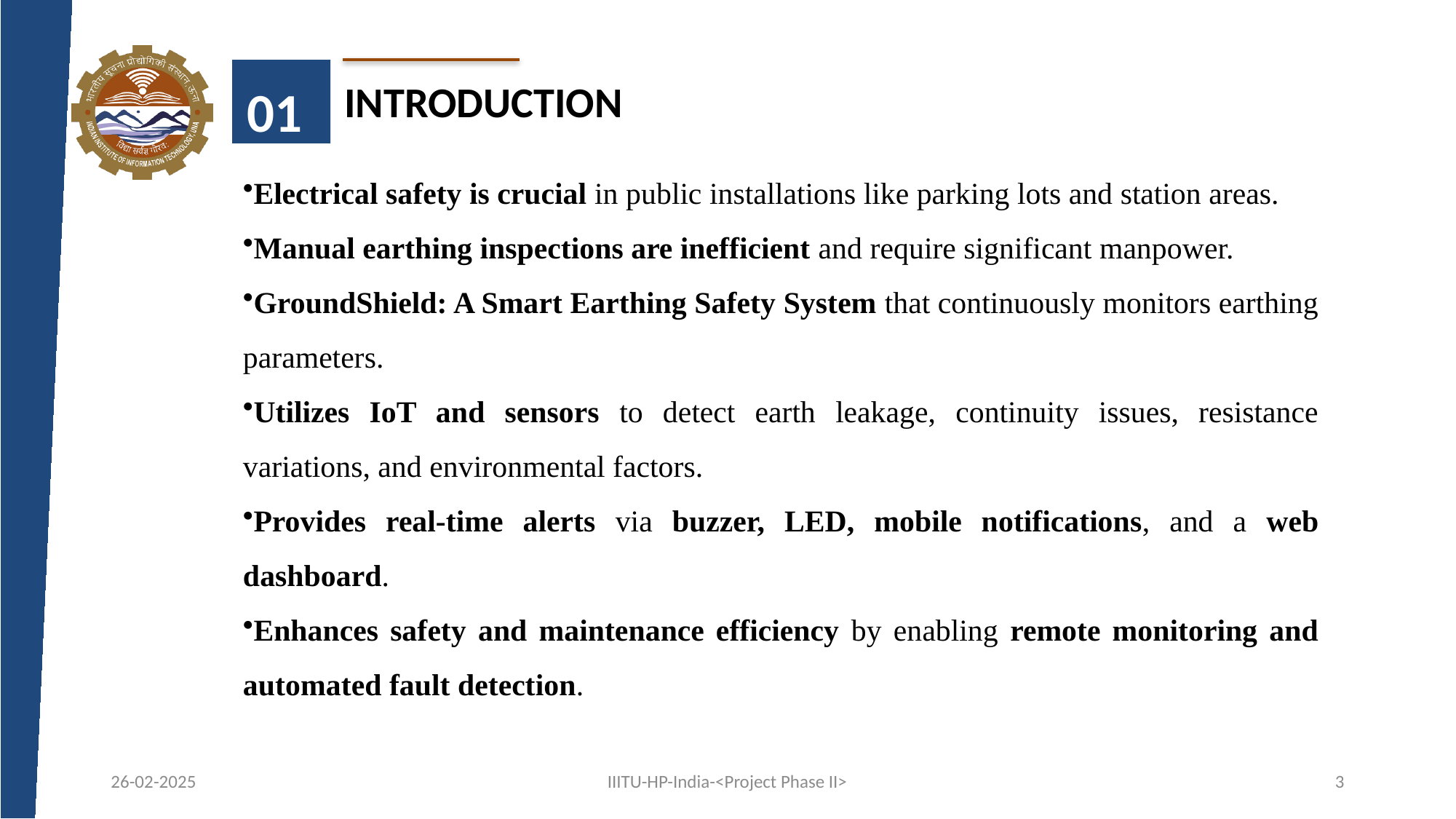

01

INTRODUCTION
Electrical safety is crucial in public installations like parking lots and station areas.
Manual earthing inspections are inefficient and require significant manpower.
GroundShield: A Smart Earthing Safety System that continuously monitors earthing parameters.
Utilizes IoT and sensors to detect earth leakage, continuity issues, resistance variations, and environmental factors.
Provides real-time alerts via buzzer, LED, mobile notifications, and a web dashboard.
Enhances safety and maintenance efficiency by enabling remote monitoring and automated fault detection.

26-02-2025
IIITU-HP-India-<Project Phase II>
3